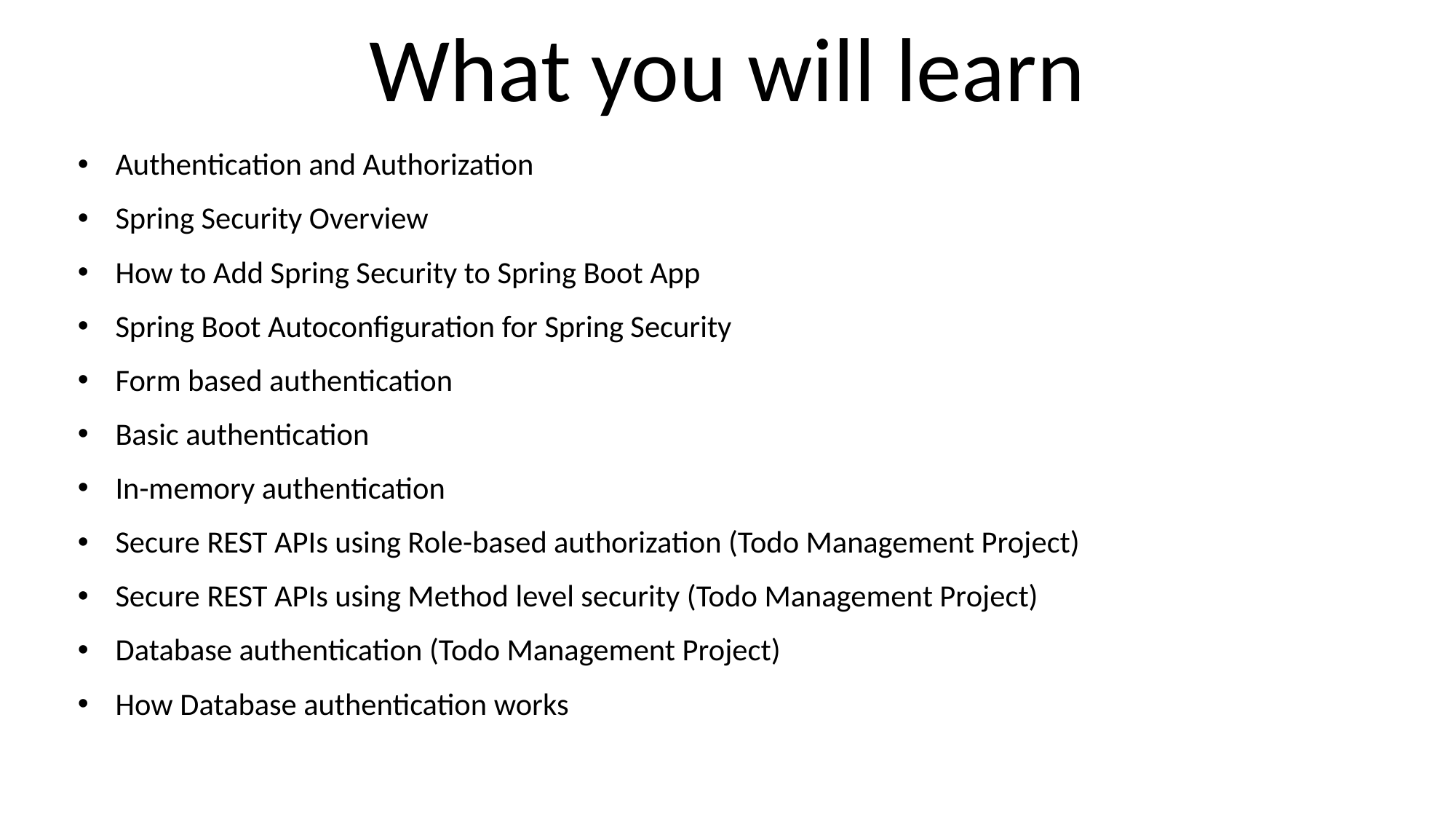

# What you will learn
Authentication and Authorization
Spring Security Overview
How to Add Spring Security to Spring Boot App
Spring Boot Autoconfiguration for Spring Security
Form based authentication
Basic authentication
In-memory authentication
Secure REST APIs using Role-based authorization (Todo Management Project)
Secure REST APIs using Method level security (Todo Management Project)
Database authentication (Todo Management Project)
How Database authentication works